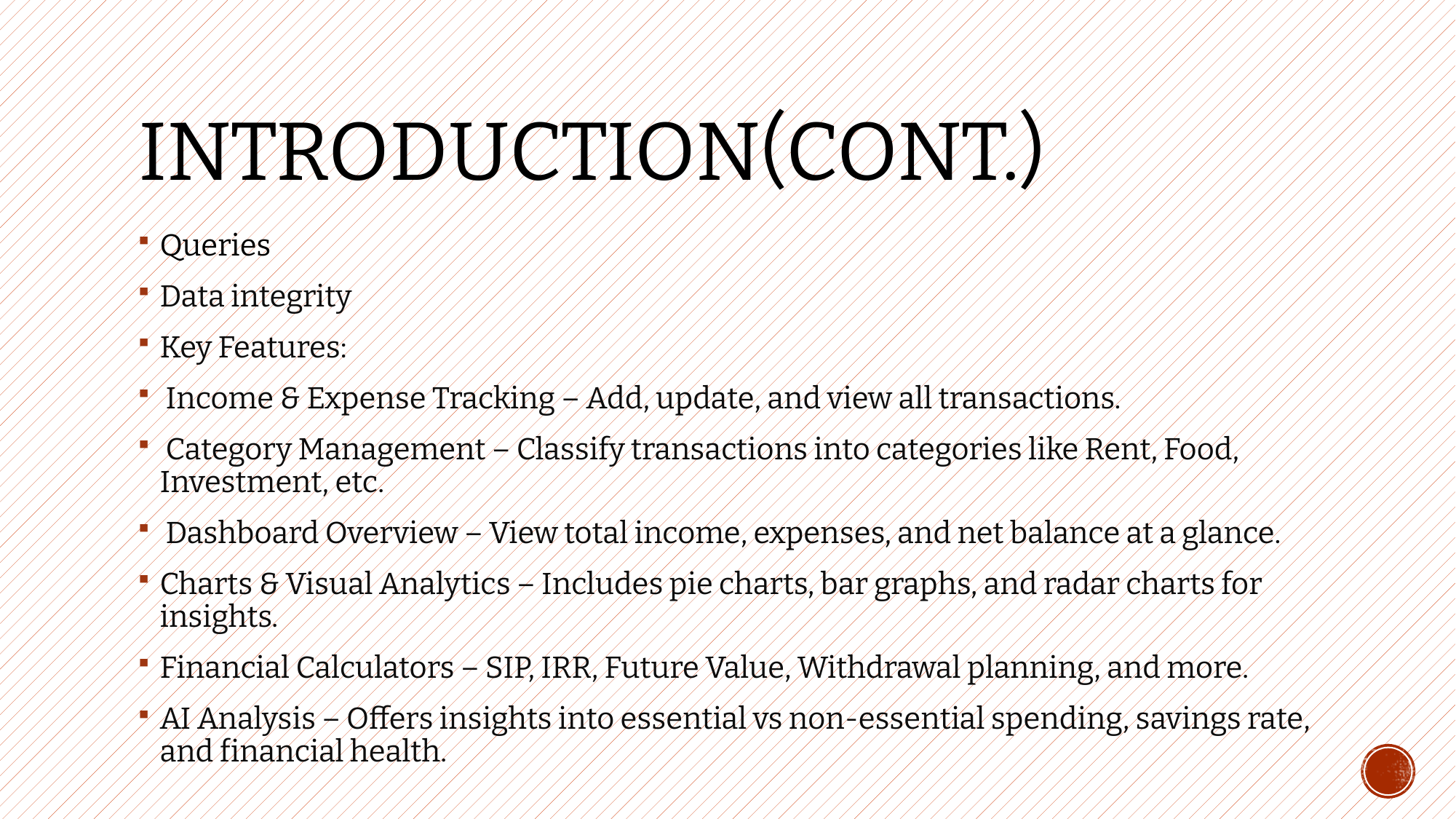

# Introduction(cont.)
Queries
Data integrity
Key Features:
 Income & Expense Tracking – Add, update, and view all transactions.
 Category Management – Classify transactions into categories like Rent, Food, Investment, etc.
 Dashboard Overview – View total income, expenses, and net balance at a glance.
Charts & Visual Analytics – Includes pie charts, bar graphs, and radar charts for insights.
Financial Calculators – SIP, IRR, Future Value, Withdrawal planning, and more.
AI Analysis – Offers insights into essential vs non-essential spending, savings rate, and financial health.